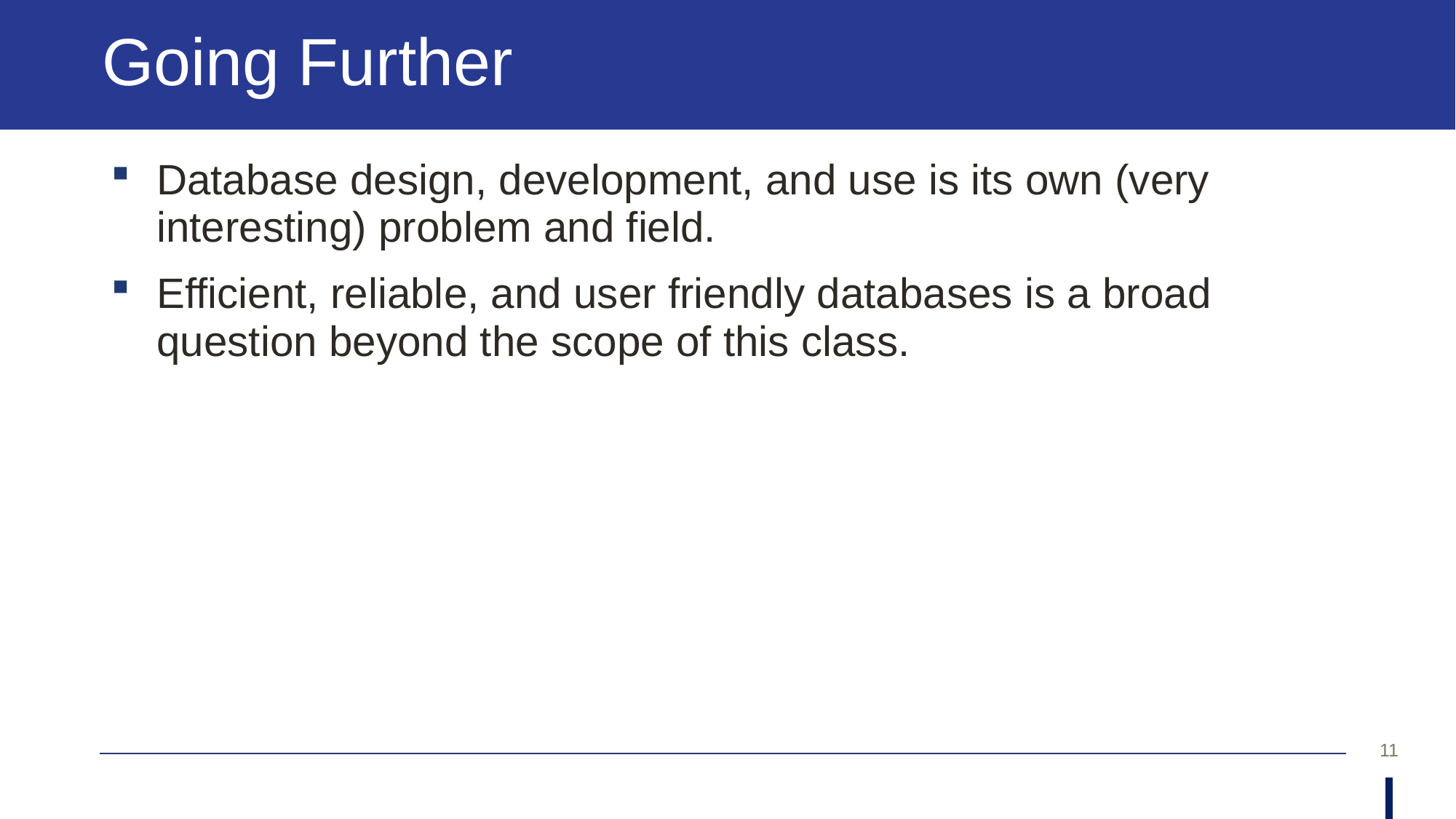

# Going Further
Database design, development, and use is its own (very interesting) problem and field.
Efficient, reliable, and user friendly databases is a broad question beyond the scope of this class.